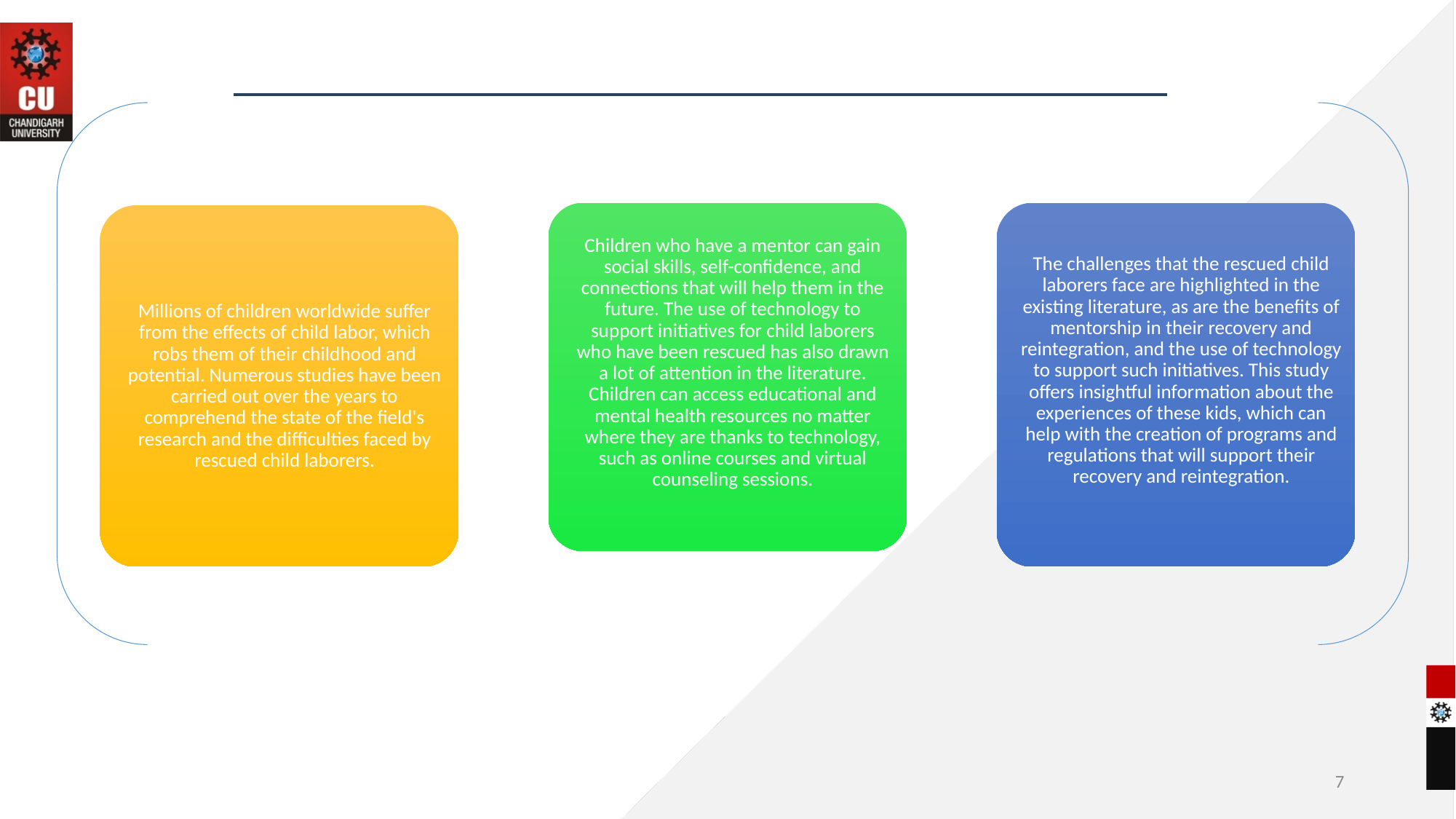

Millions of children worldwide suffer from the effects of child labor, which robs them of their childhood and potential. Numerous studies have been carried out over the years to comprehend the state of the field's research and the difficulties faced by rescued child laborers.
Children who have a mentor can gain social skills, self-confidence, and connections that will help them in the future. The use of technology to support initiatives for child laborers who have been rescued has also drawn a lot of attention in the literature. Children can access educational and mental health resources no matter where they are thanks to technology, such as online courses and virtual counseling sessions.

The challenges that the rescued child laborers face are highlighted in the existing literature, as are the benefits of mentorship in their recovery and reintegration, and the use of technology to support such initiatives. This study offers insightful information about the experiences of these kids, which can help with the creation of programs and regulations that will support their recovery and reintegration.

7